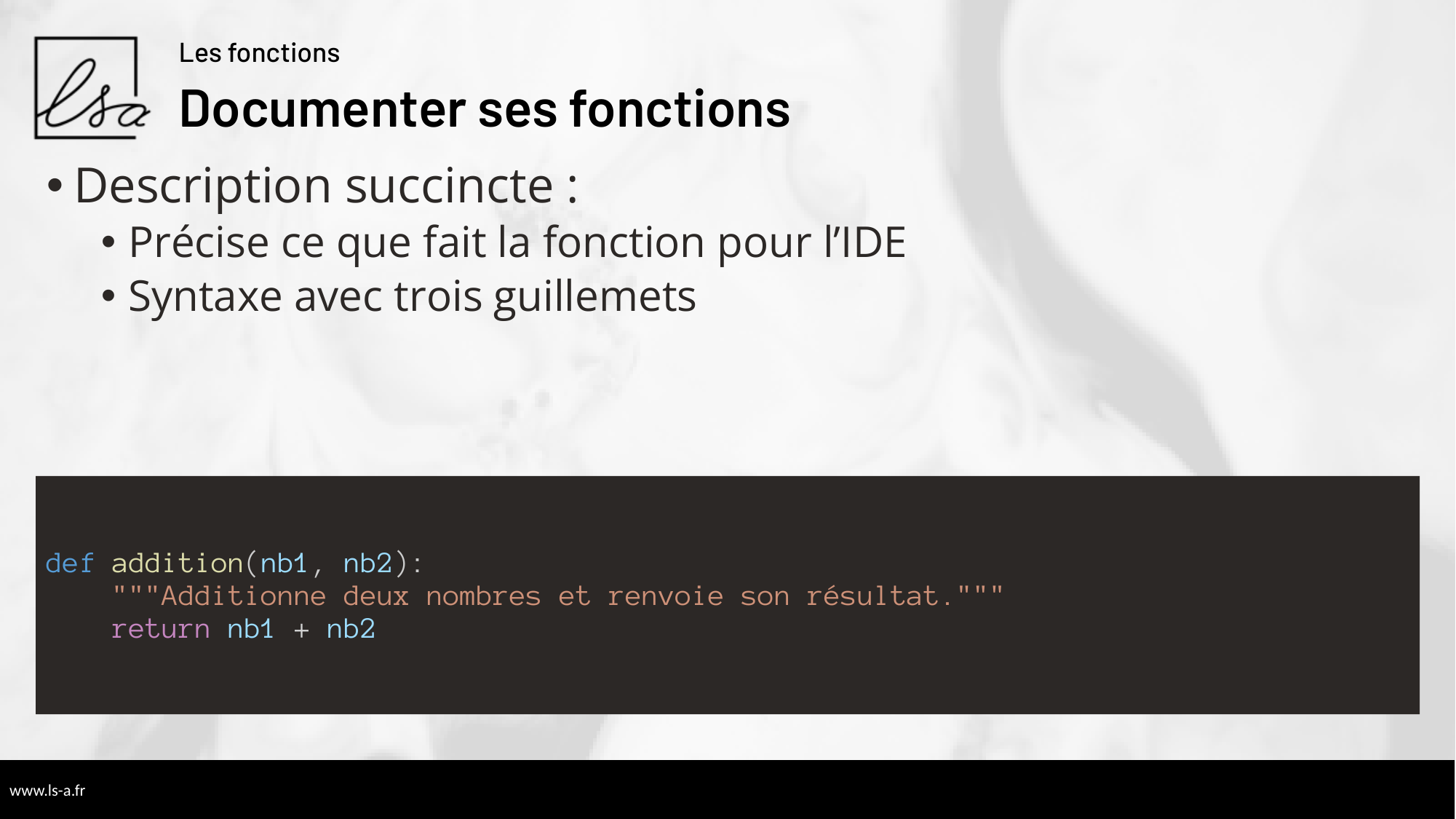

Les fonctions
# Documenter ses fonctions
Description succincte :
Précise ce que fait la fonction pour l’IDE
Syntaxe avec trois guillemets
def addition(nb1, nb2):
    """Additionne deux nombres et renvoie son résultat."""
    return nb1 + nb2